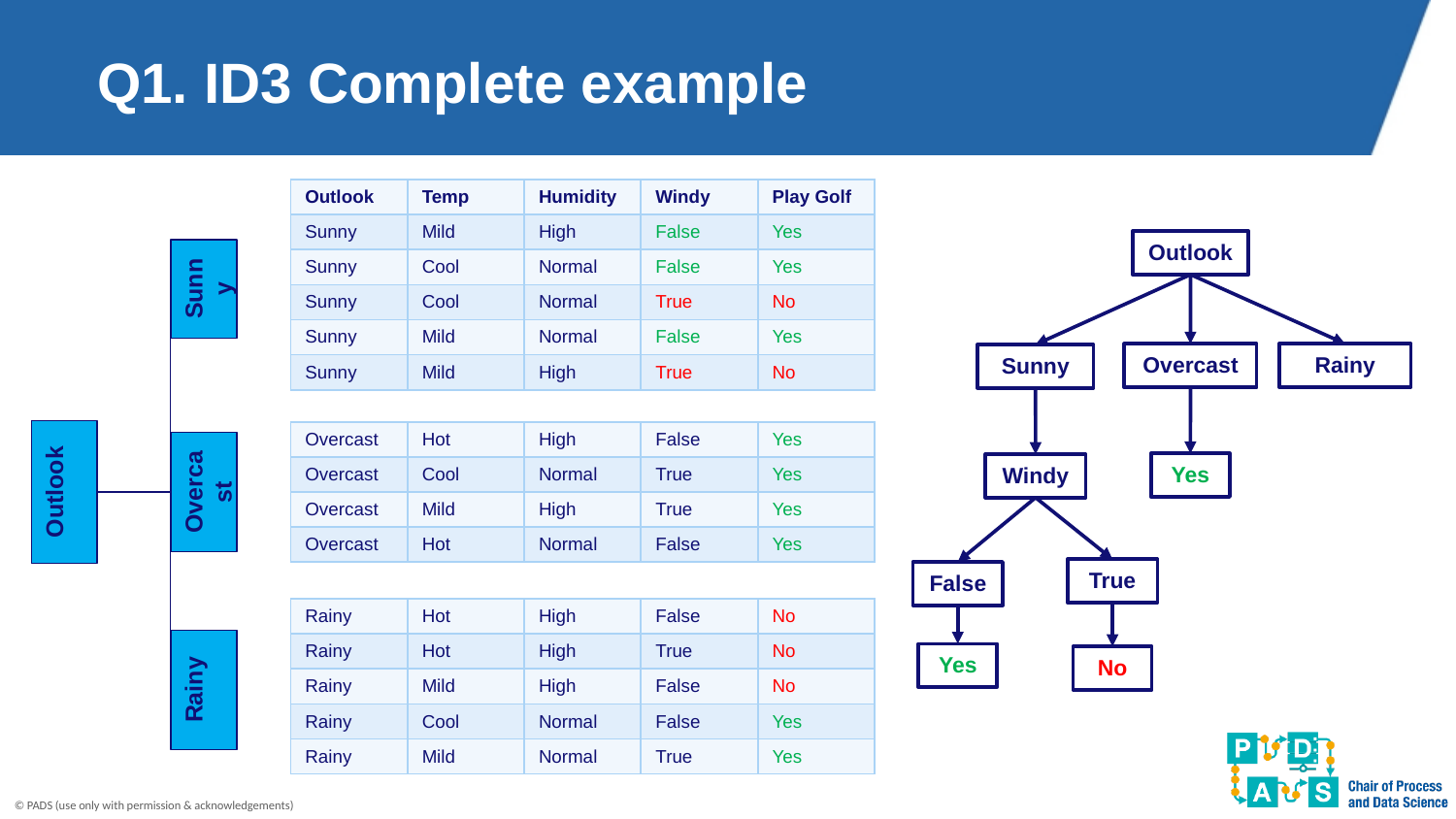

# Q1. ID3 Complete example
| Outlook | Temp | Humidity | Windy | Play Golf |
| --- | --- | --- | --- | --- |
| Sunny | Mild | High | False | Yes |
| Sunny | Cool | Normal | False | Yes |
| Sunny | Cool | Normal | True | No |
| Sunny | Mild | Normal | False | Yes |
| Sunny | Mild | High | True | No |
Outlook
Rainy
Overcast
Sunny
Yes
Windy
True
False
Yes
No
Sunny
Outlook
| Overcast | Hot | High | False | Yes |
| --- | --- | --- | --- | --- |
| Overcast | Cool | Normal | True | Yes |
| Overcast | Mild | High | True | Yes |
| Overcast | Hot | Normal | False | Yes |
Overcast
| Rainy | Hot | High | False | No |
| --- | --- | --- | --- | --- |
| Rainy | Hot | High | True | No |
| Rainy | Mild | High | False | No |
| Rainy | Cool | Normal | False | Yes |
| Rainy | Mild | Normal | True | Yes |
Rainy